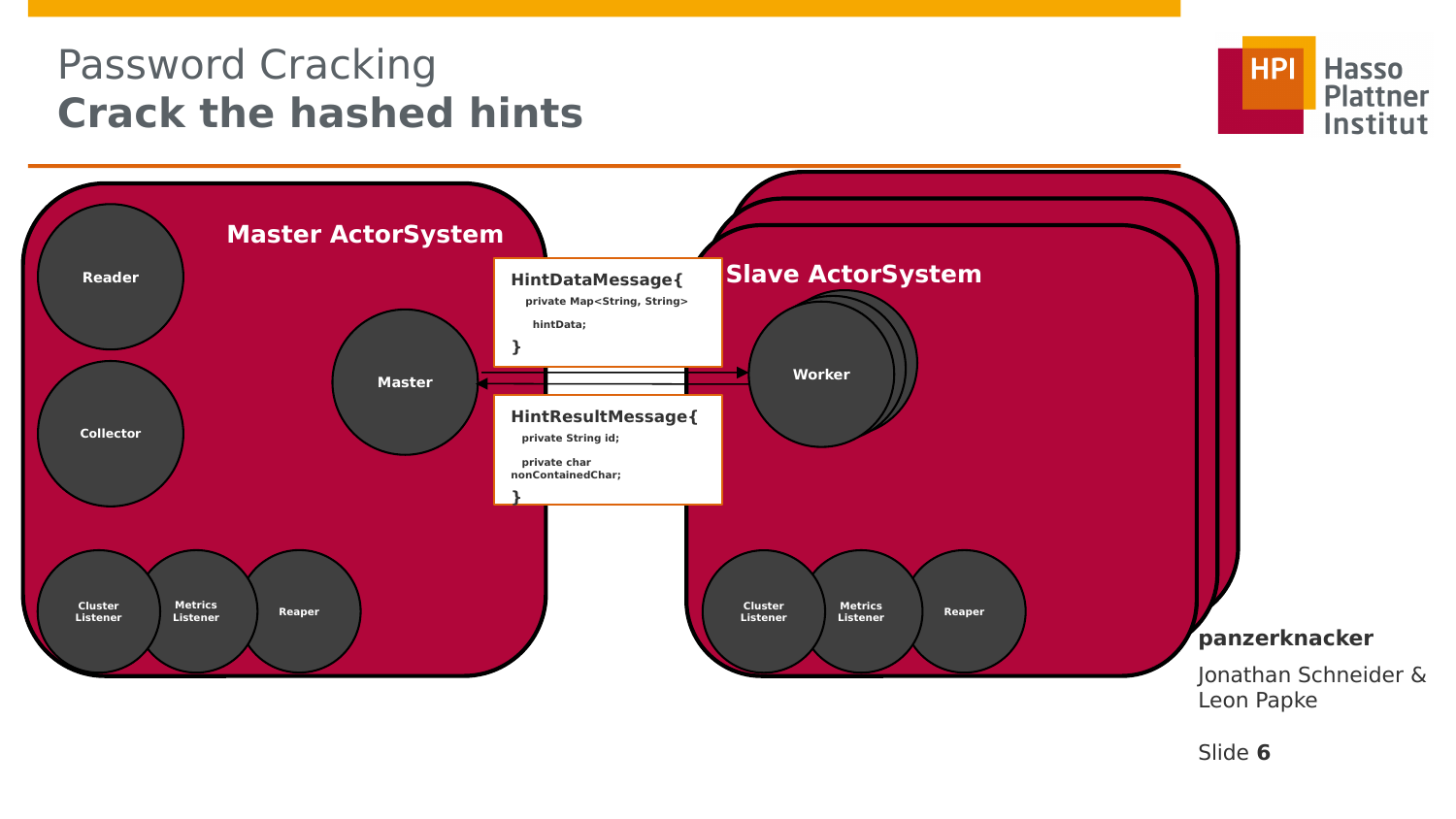

Password Cracking
Crack the hashed hints
Slave ActorSystem
Slave ActorSystem
Slave ActorSystem
Master ActorSystem
Reader
HintDataMessage{
    private Map<String, String> 	                    hintData;
}
Worker
Worker
Worker
Master
Collector

HintResultMessage{
   private String id;
   private char nonContainedChar;
}
Reaper
Metrics Listener
Cluster Listener
Reaper
Metrics Listener
Cluster Listener
panzerknacker
Jonathan Schneider & Leon Papke
Slide 6